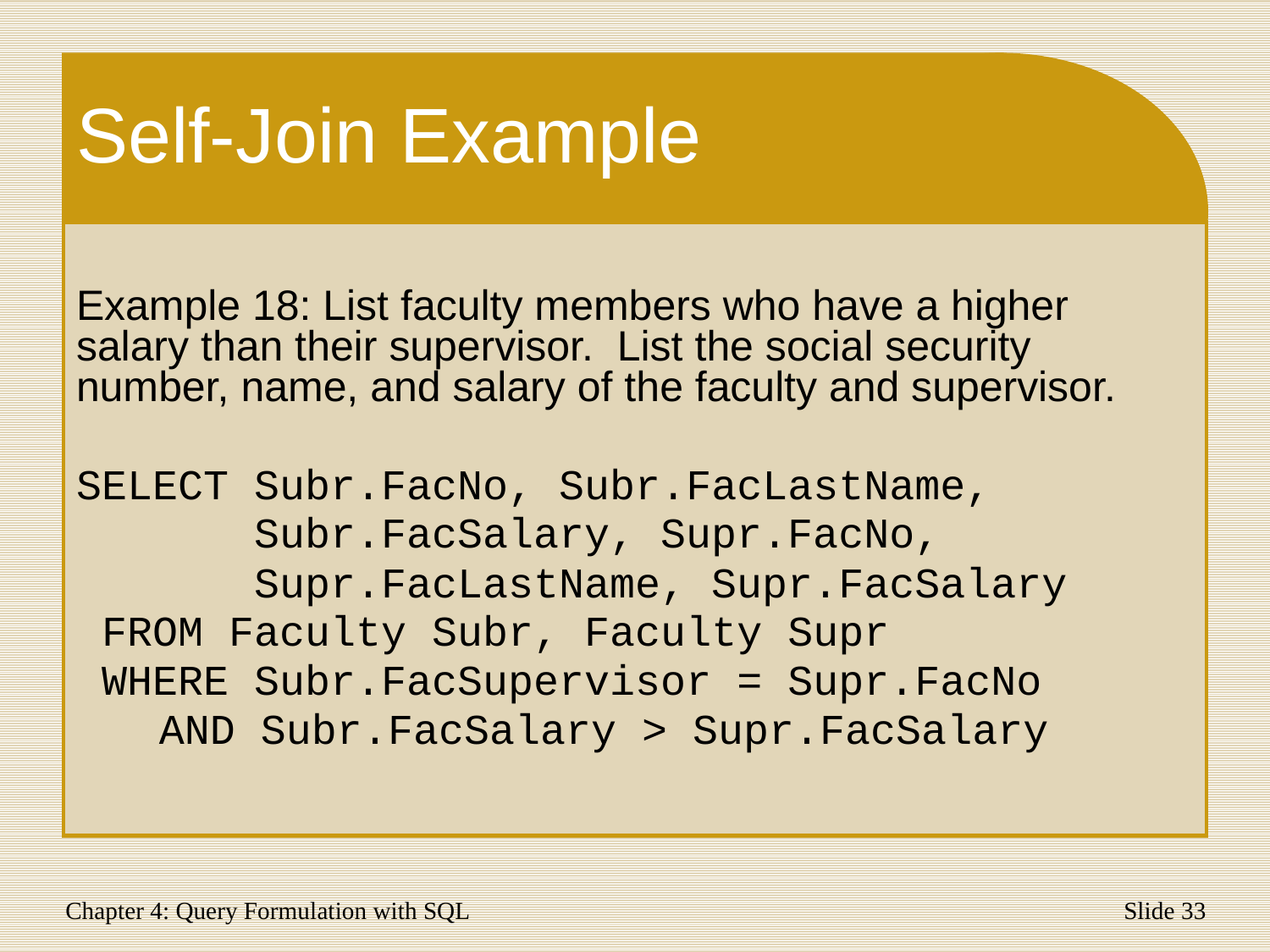

# Self-Join Example

Example 18: List faculty members who have a higher salary than their supervisor.  List the social security number, name, and salary of the faculty and supervisor.

SELECT Subr.FacNo, Subr.FacLastName,
       Subr.FacSalary, Supr.FacNo,
       Supr.FacLastName, Supr.FacSalary
 FROM Faculty Subr, Faculty Supr
 WHERE Subr.FacSupervisor = Supr.FacNo
       AND Subr.FacSalary > Supr.FacSalary